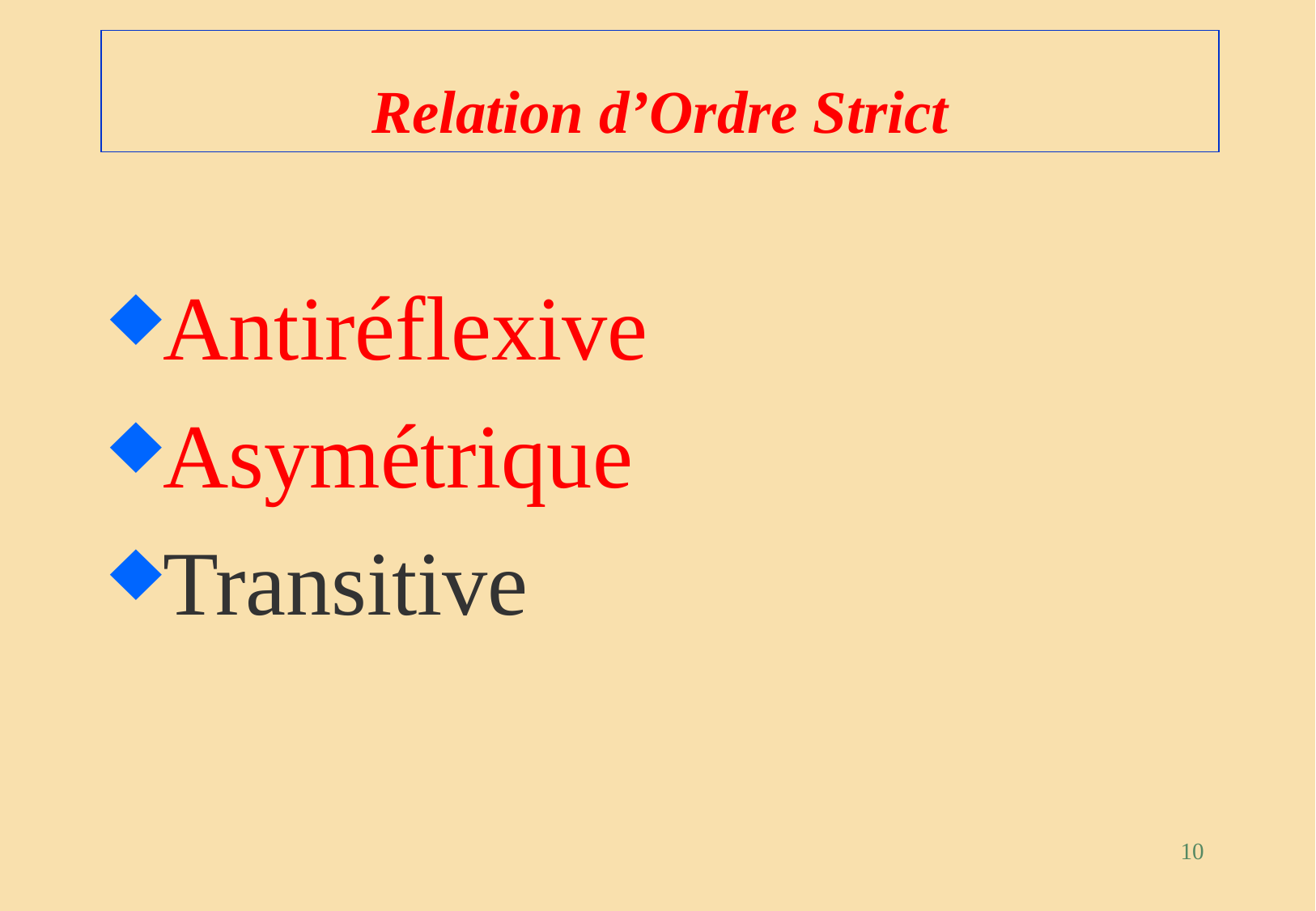

# Relation d’Ordre Strict
Antiréflexive
Asymétrique
Transitive
10